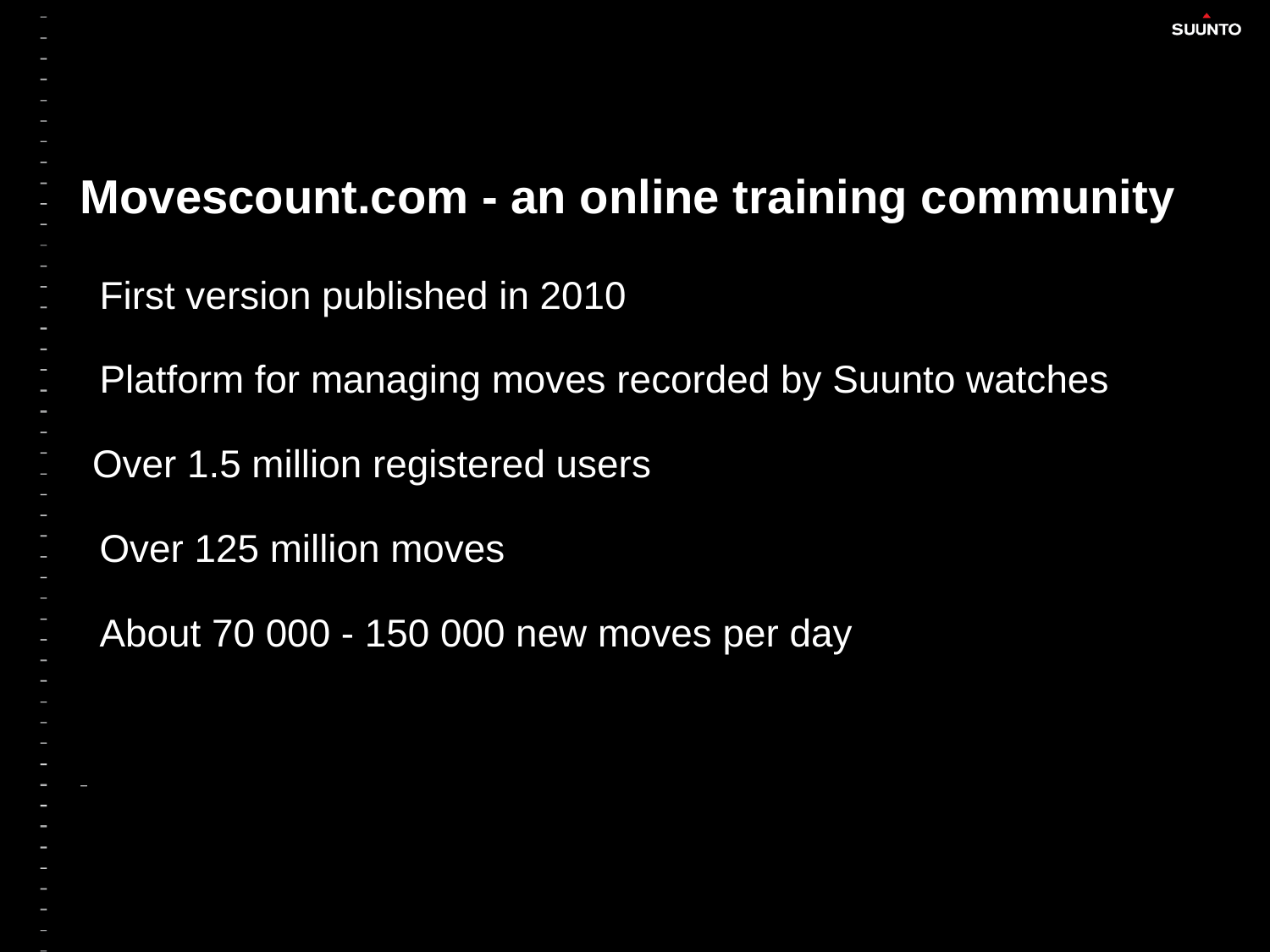

# Movescount.com - an online training community
First version published in 2010

Platform for managing moves recorded by Suunto watches

Over 1.5 million registered users

Over 125 million moves

About 70 000 - 150 000 new moves per day